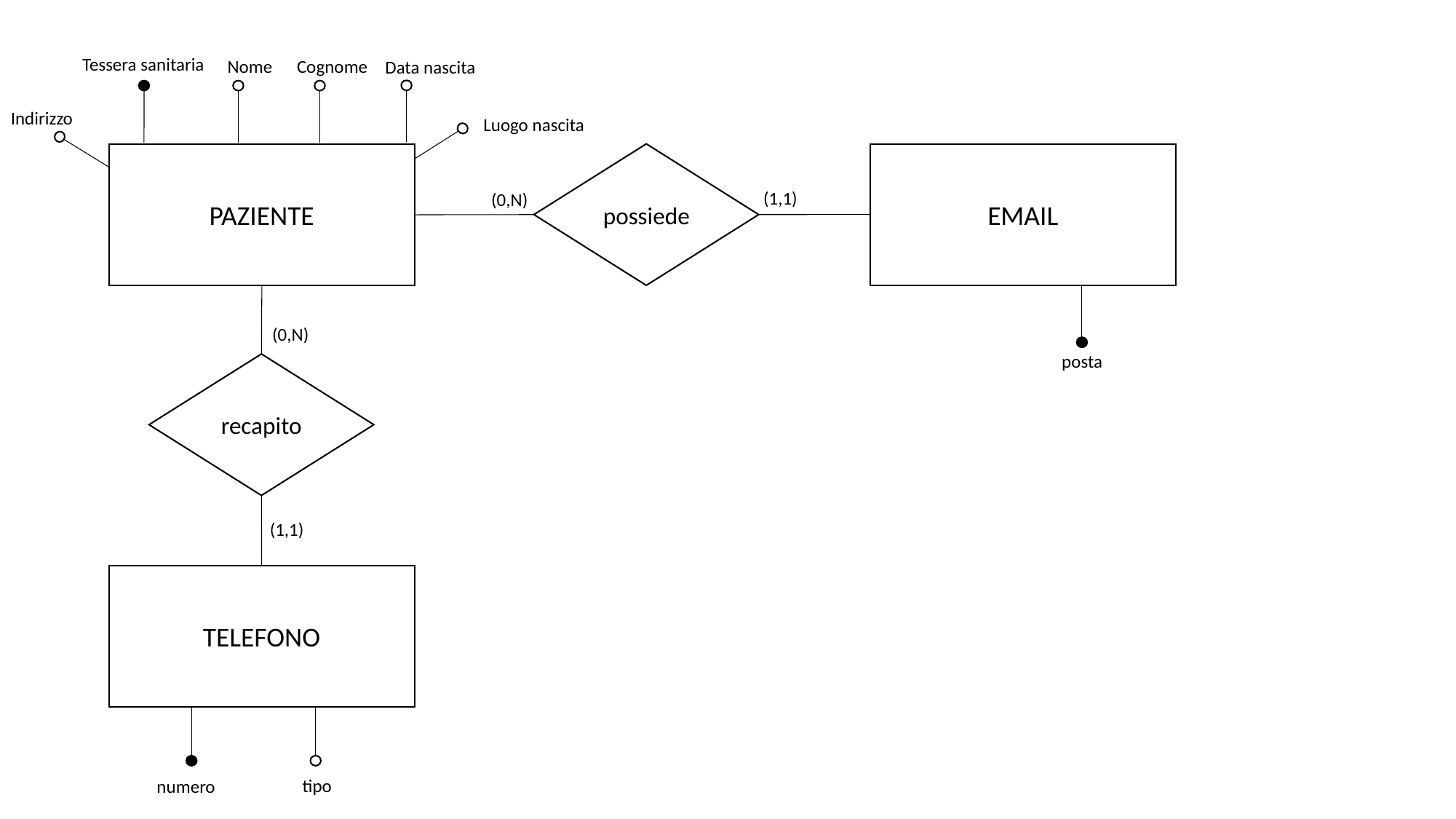

Tessera sanitaria
Nome
Cognome
Data nascita

Indirizzo
Luogo nascita

EMAIL

posta
possiede
PAZIENTE
(1,1)
(0,N)
(0,N)
recapito
(1,1)
TELEFONO

tipo
numero